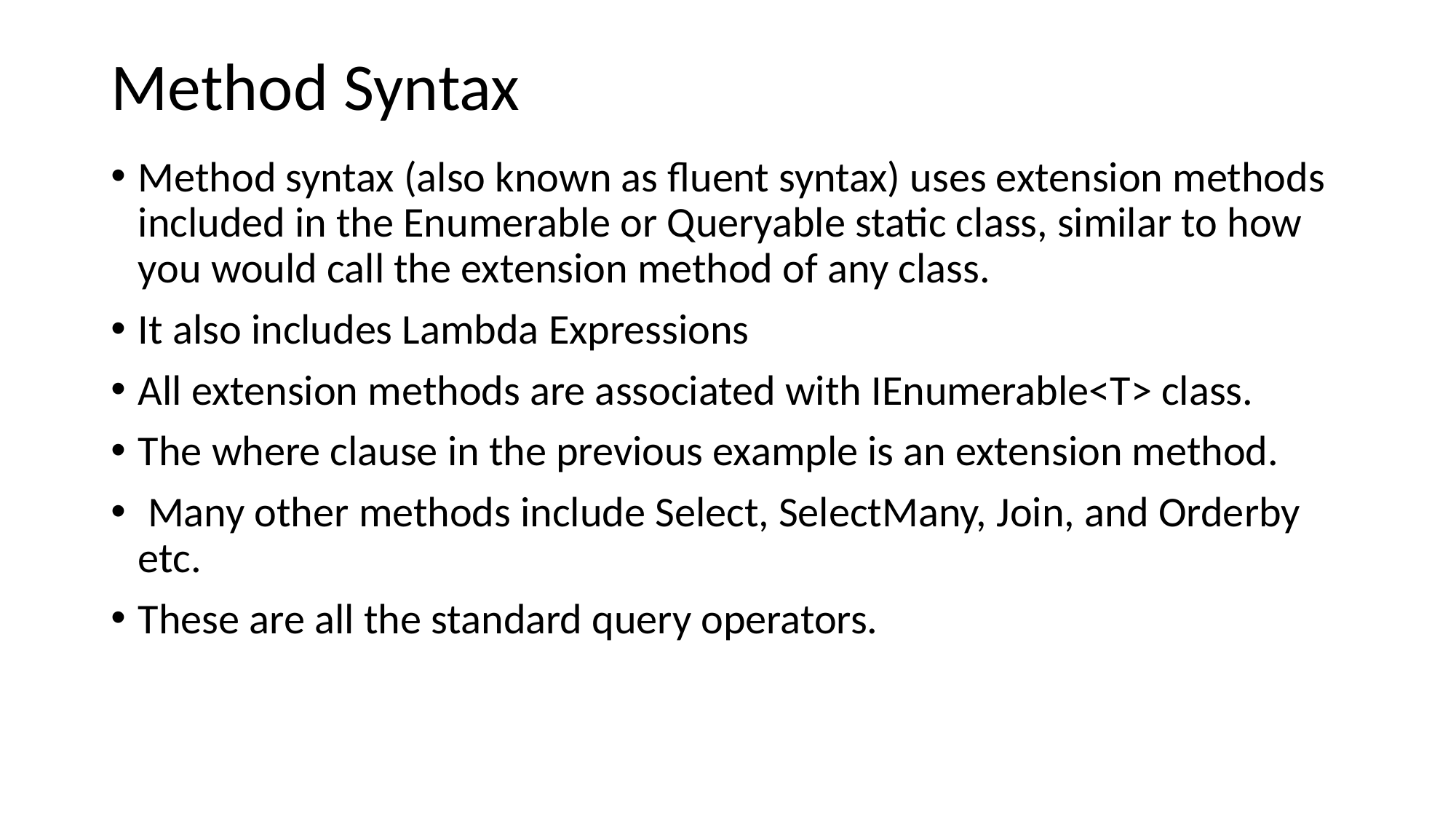

# Method Syntax
Method syntax (also known as fluent syntax) uses extension methods included in the Enumerable or Queryable static class, similar to how you would call the extension method of any class.
It also includes Lambda Expressions
All extension methods are associated with IEnumerable<T> class.
The where clause in the previous example is an extension method.
 Many other methods include Select, SelectMany, Join, and Orderby etc.
These are all the standard query operators.